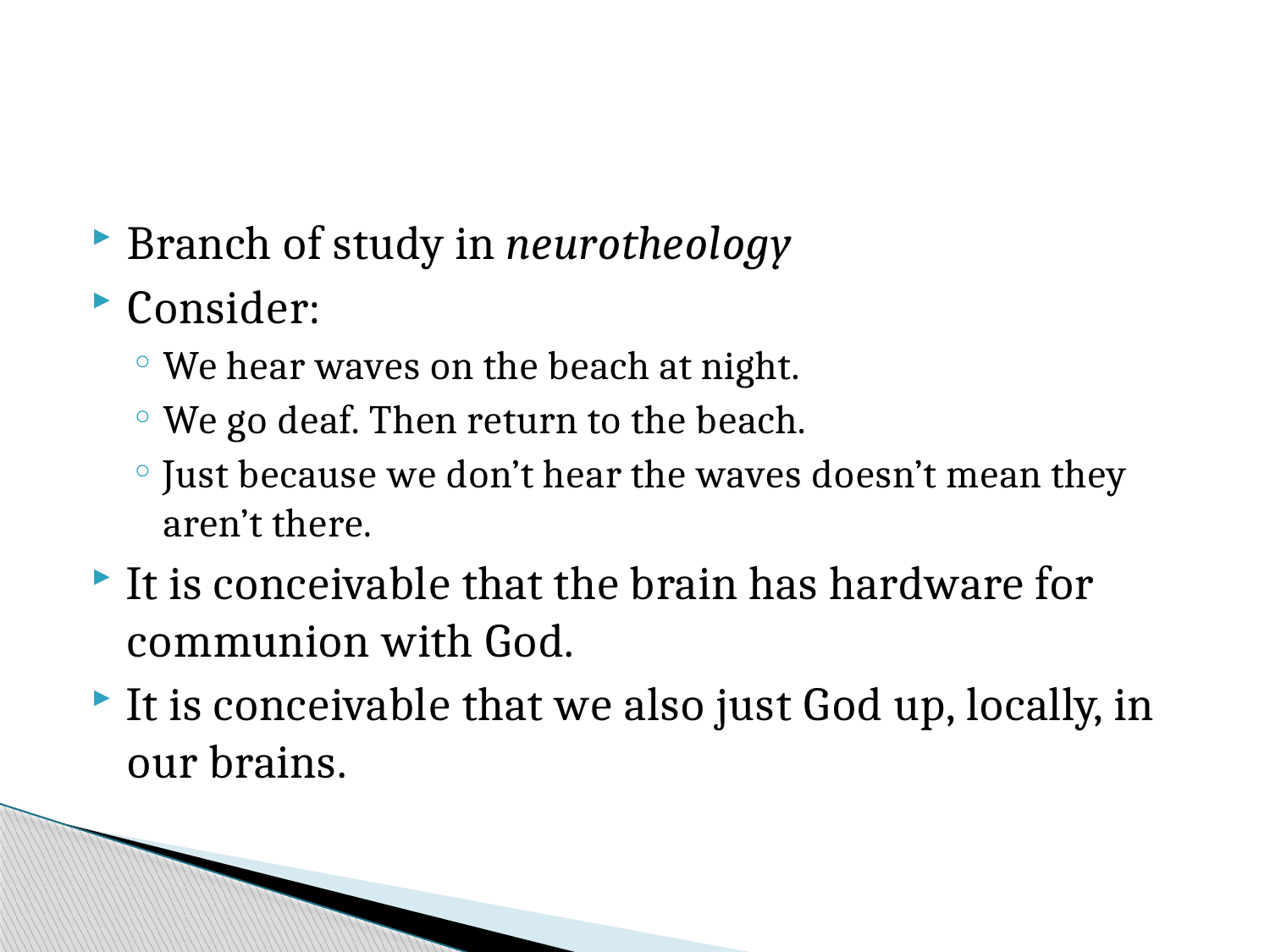

#
Branch of study in neurotheology
Consider:
We hear waves on the beach at night.
We go deaf. Then return to the beach.
Just because we don’t hear the waves doesn’t mean they aren’t there.
It is conceivable that the brain has hardware for communion with God.
It is conceivable that we also just God up, locally, in our brains.